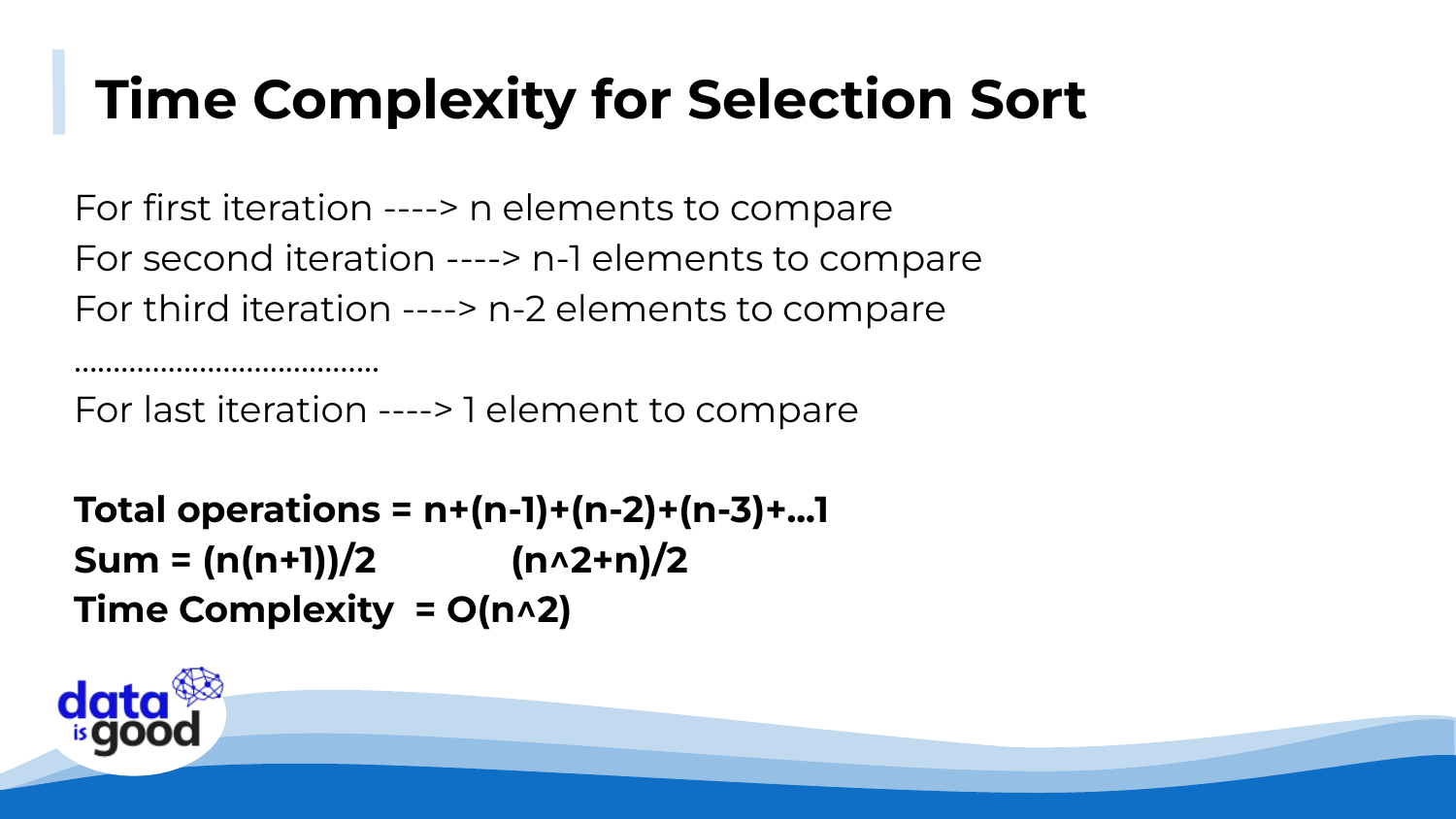

Time Complexity for Selection Sort
For first iteration ----> n elements to compare
For second iteration ----> n-1 elements to compare
For third iteration ----> n-2 elements to compare
………………………………...
For last iteration ----> 1 element to compare

Total operations = n+(n-1)+(n-2)+(n-3)+...1
Sum = (n(n+1))/2	(n^2+n)/2
Time Complexity  = O(n^2)